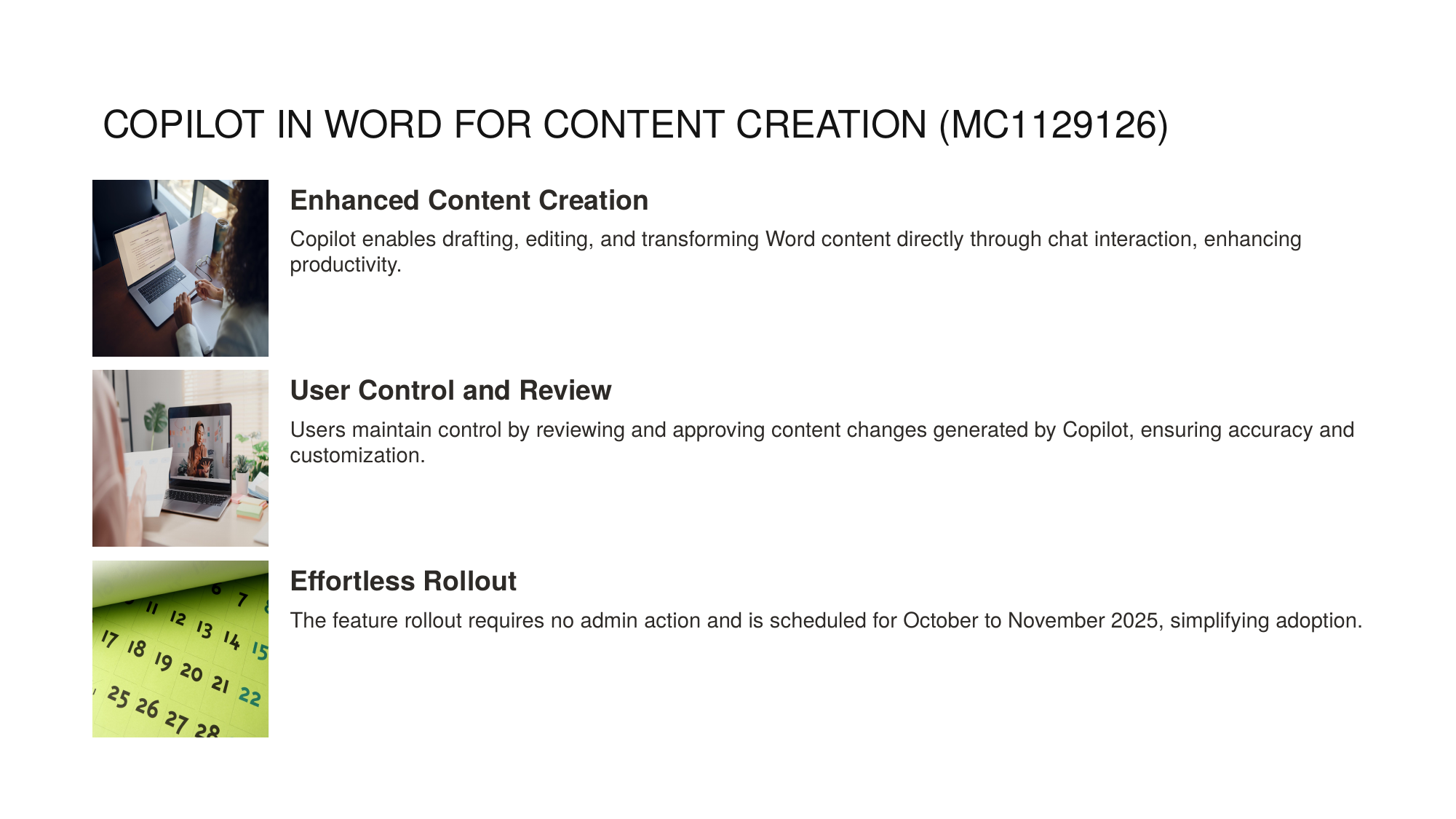

# Copilot in Word for Content Creation (MC1129126)
Enhanced Content Creation
Copilot enables drafting, editing, and transforming Word content directly through chat interaction, enhancing productivity.
User Control and Review
Users maintain control by reviewing and approving content changes generated by Copilot, ensuring accuracy and customization.
Effortless Rollout
The feature rollout requires no admin action and is scheduled for October to November 2025, simplifying adoption.